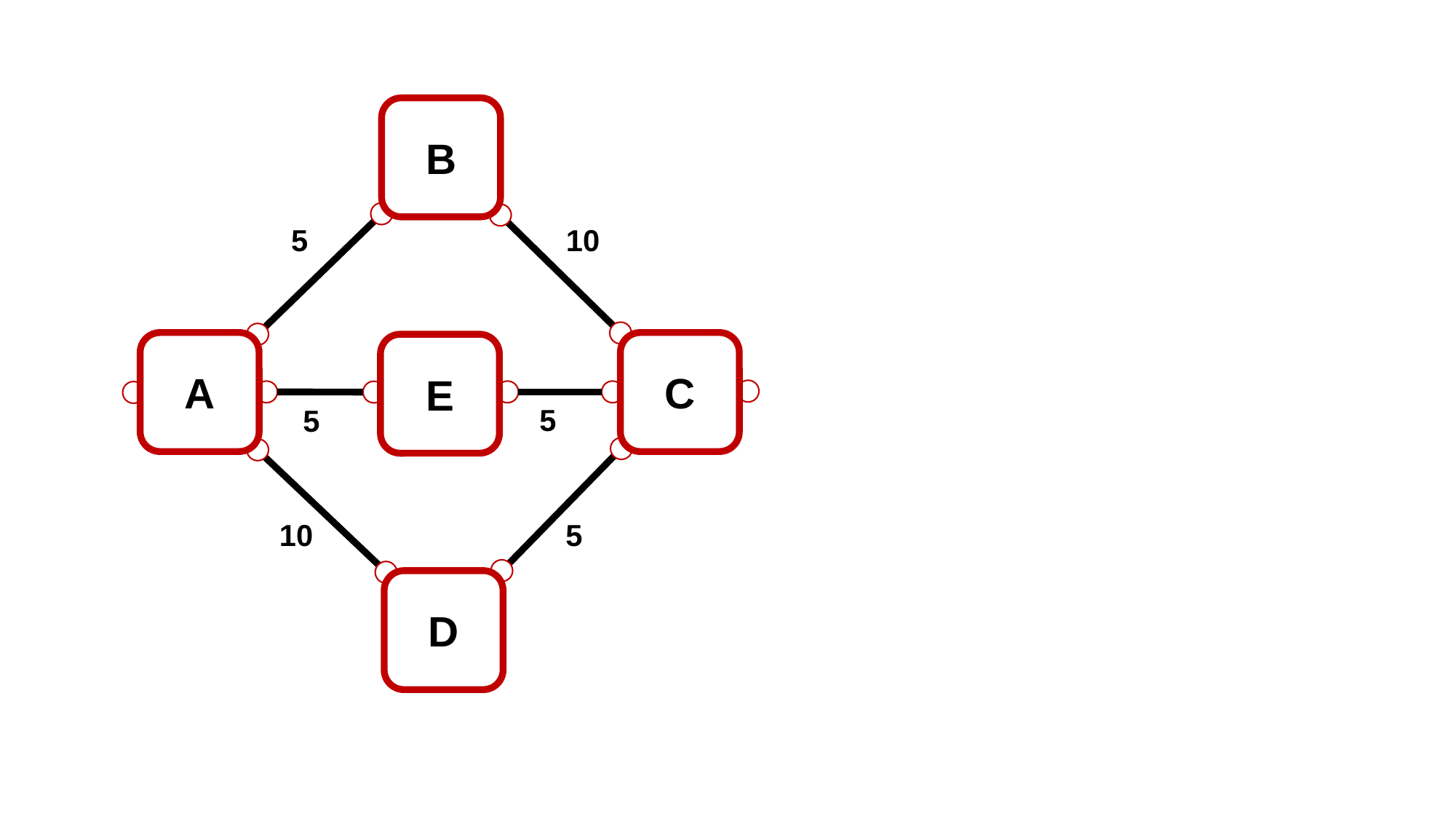

B

5
10

A
C
E

5
5

10
5

D